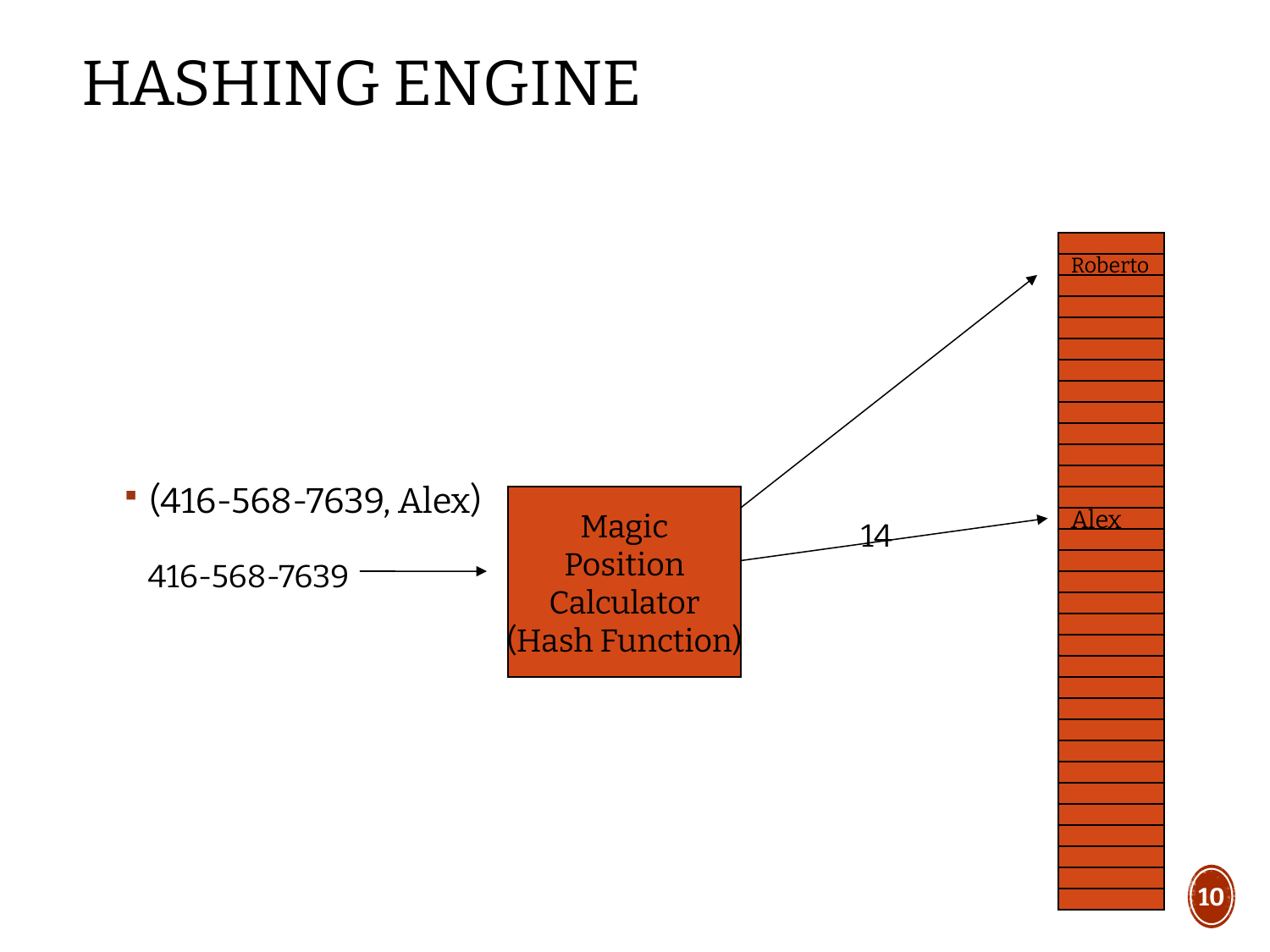

# Hashing Engine

(416-568-7639, Alex)

Roberto

Magic
Position
Calculator
(Hash Function)

Alex
14

416-568-7639

10